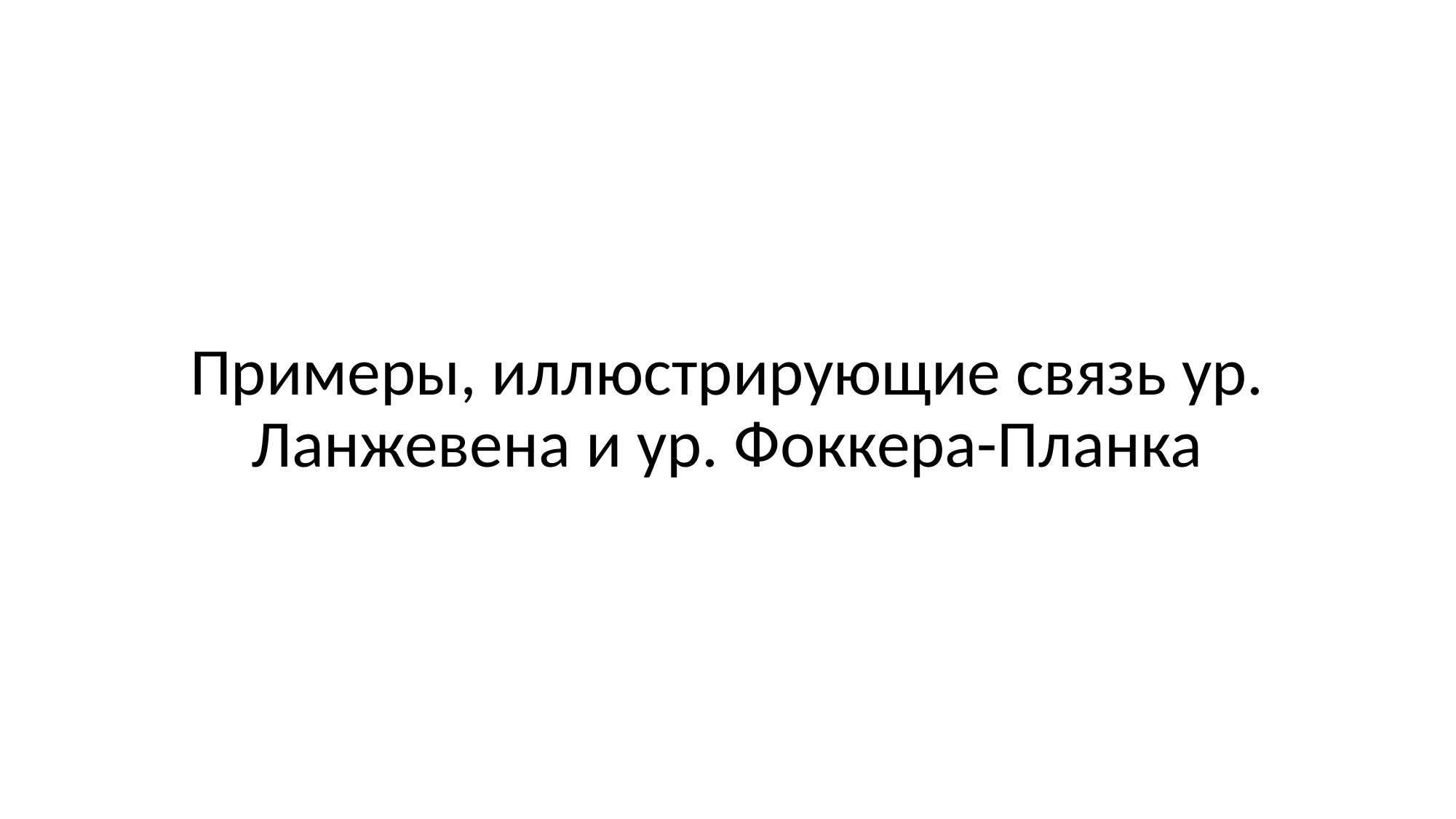

# Примеры, иллюстрирующие связь ур. Ланжевена и ур. Фоккера-Планка